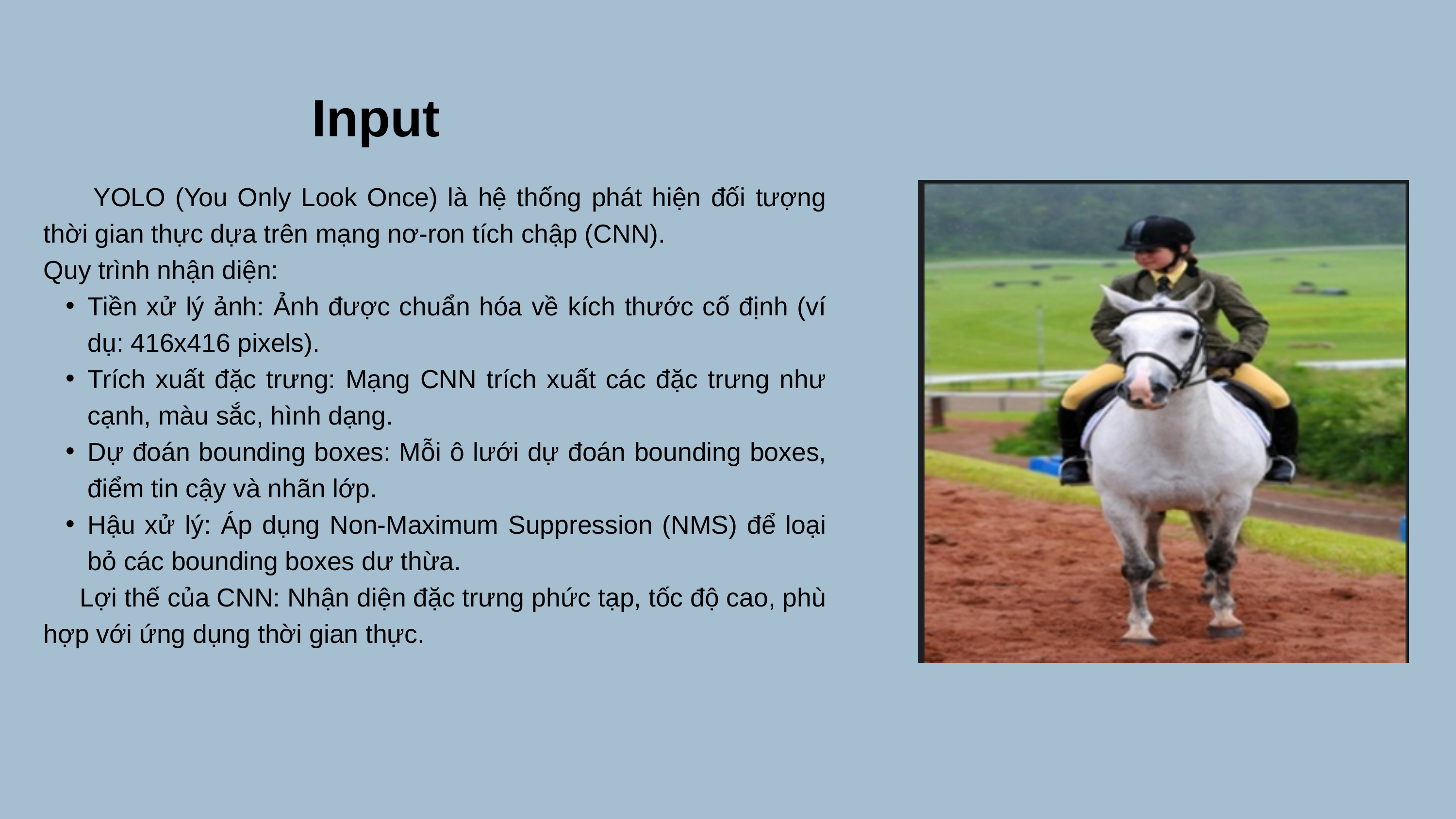

Input
     YOLO (You Only Look Once) là hệ thống phát hiện đối tượng thời gian thực dựa trên mạng nơ-ron tích chập (CNN).
Quy trình nhận diện:
Tiền xử lý ảnh: Ảnh được chuẩn hóa về kích thước cố định (ví dụ: 416x416 pixels).
Trích xuất đặc trưng: Mạng CNN trích xuất các đặc trưng như cạnh, màu sắc, hình dạng.
Dự đoán bounding boxes: Mỗi ô lưới dự đoán bounding boxes, điểm tin cậy và nhãn lớp.
Hậu xử lý: Áp dụng Non-Maximum Suppression (NMS) để loại bỏ các bounding boxes dư thừa.
     Lợi thế của CNN: Nhận diện đặc trưng phức tạp, tốc độ cao, phù hợp với ứng dụng thời gian thực.